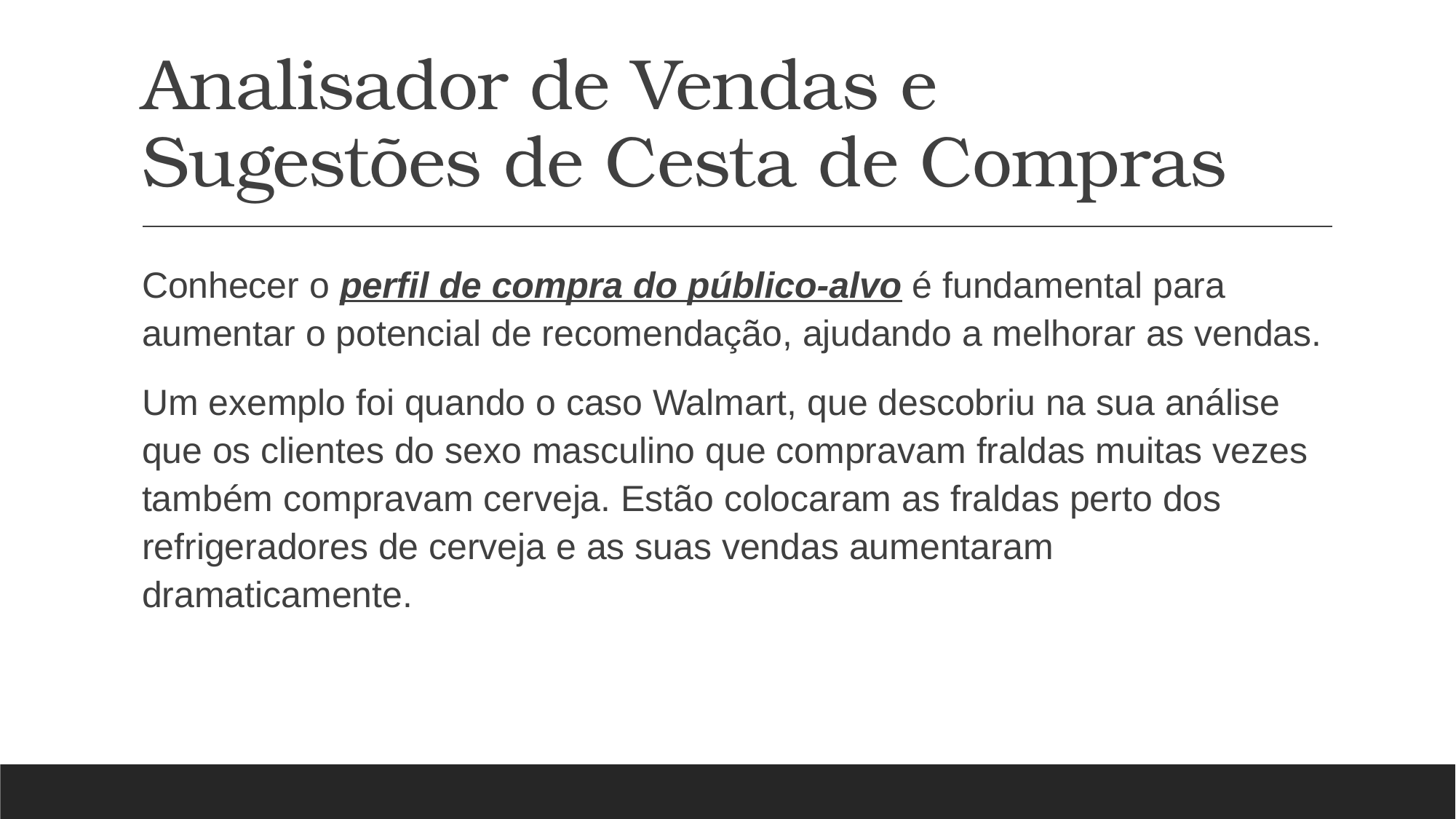

# Analisador de Vendas e Sugestões de Cesta de Compras
Conhecer o perfil de compra do público-alvo é fundamental para aumentar o potencial de recomendação, ajudando a melhorar as vendas.
Um exemplo foi quando o caso Walmart, que descobriu na sua análise que os clientes do sexo masculino que compravam fraldas muitas vezes também compravam cerveja. Estão colocaram as fraldas perto dos refrigeradores de cerveja e as suas vendas aumentaram dramaticamente.